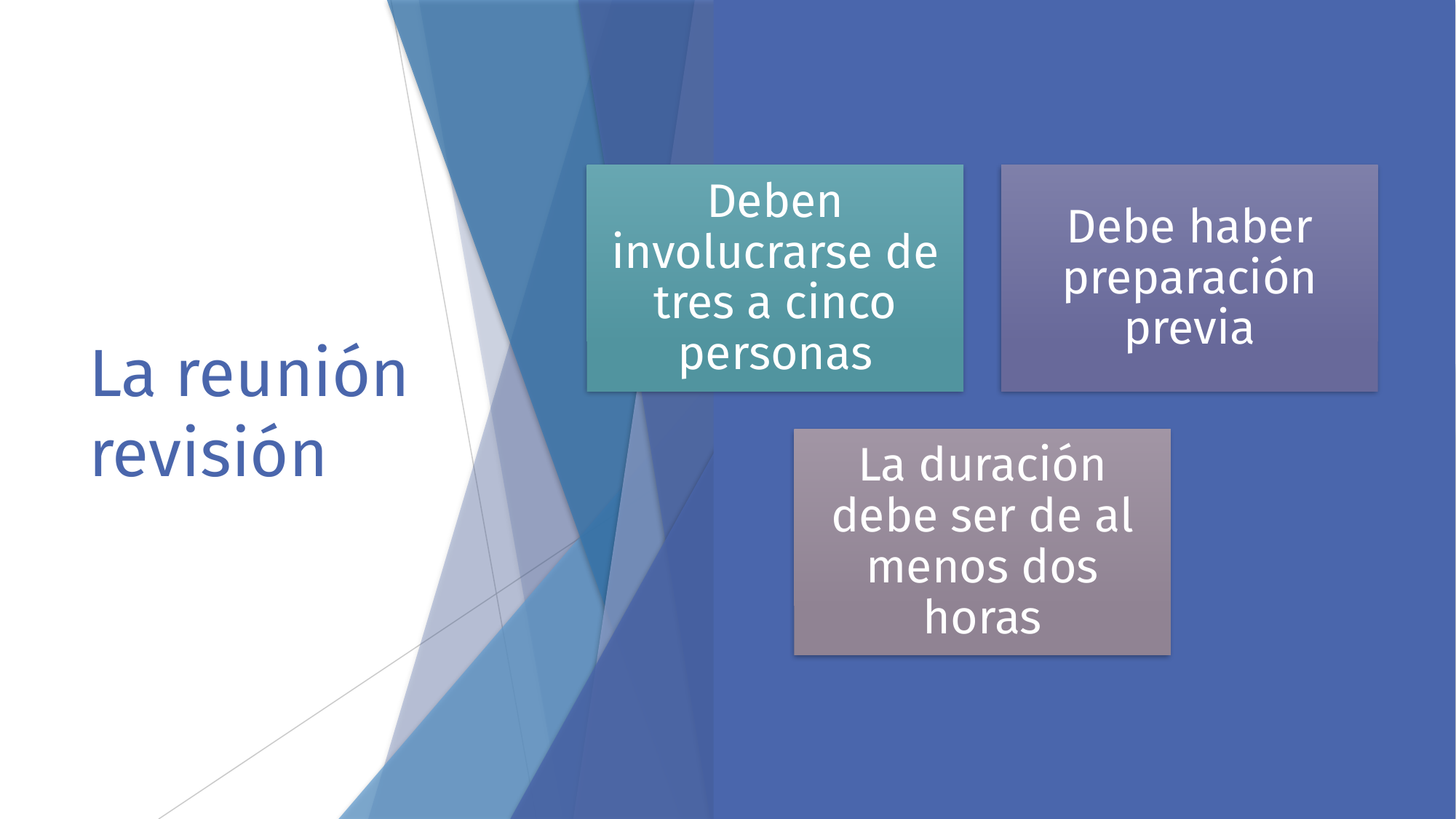

Deben involucrarse de tres a cinco personas
Debe haber preparación previa
La duración debe ser de al menos dos horas
# La reunión revisión